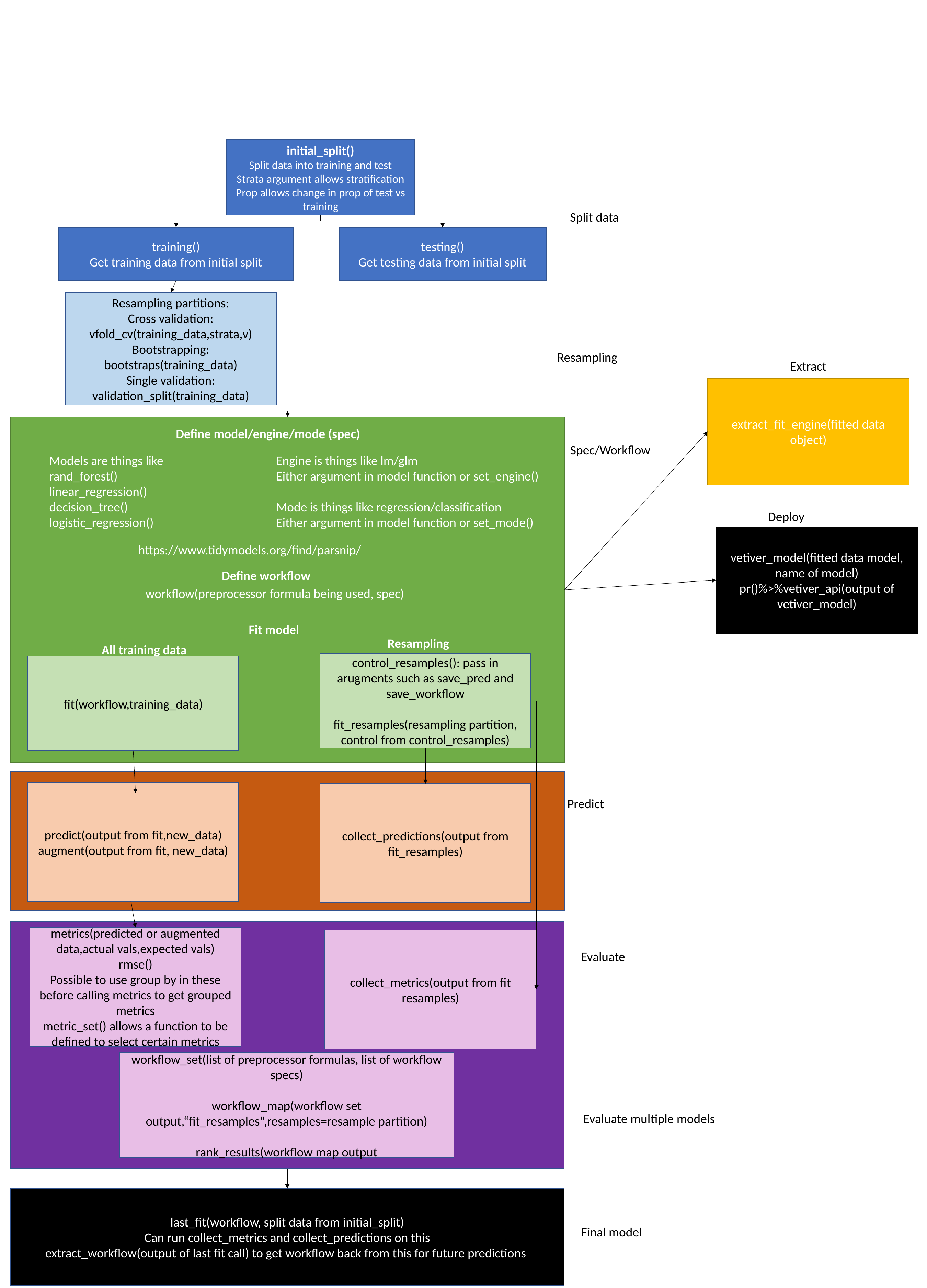

initial_split()
Split data into training and test
Strata argument allows stratification
Prop allows change in prop of test vs training
Split data
training()
Get training data from initial split
testing()
Get testing data from initial split
Resampling partitions:
Cross validation: vfold_cv(training_data,strata,v)
Bootstrapping:
bootstraps(training_data)
Single validation:
validation_split(training_data)
Resampling
Extract
extract_fit_engine(fitted data object)

Define model/engine/mode (spec)

Engine is things like lm/glm
Either argument in model function or set_engine()

Mode is things like regression/classification
Either argument in model function or set_mode()
Spec/Workflow
Models are things like
rand_forest()
linear_regression()
decision_tree()
logistic_regression()
Deploy
vetiver_model(fitted data model, name of model)
pr()%>%vetiver_api(output of vetiver_model)
https://www.tidymodels.org/find/parsnip/
Define workflow
workflow(preprocessor formula being used, spec)
Fit model
Resampling
All training data
control_resamples(): pass in arugments such as save_pred and save_workflow

fit_resamples(resampling partition, control from control_resamples)
fit(workflow,training_data)

predict(output from fit,new_data)
augment(output from fit, new_data)
collect_predictions(output from fit_resamples)
Predict

metrics(predicted or augmented data,actual vals,expected vals)
rmse()
Possible to use group by in these before calling metrics to get grouped metrics
metric_set() allows a function to be defined to select certain metrics
collect_metrics(output from fit resamples)
Evaluate
workflow_set(list of preprocessor formulas, list of workflow specs)

workflow_map(workflow set output,“fit_resamples”,resamples=resample partition)

rank_results(workflow map output
Evaluate multiple models
last_fit(workflow, split data from initial_split)
Can run collect_metrics and collect_predictions on this
extract_workflow(output of last fit call) to get workflow back from this for future predictions
Final model